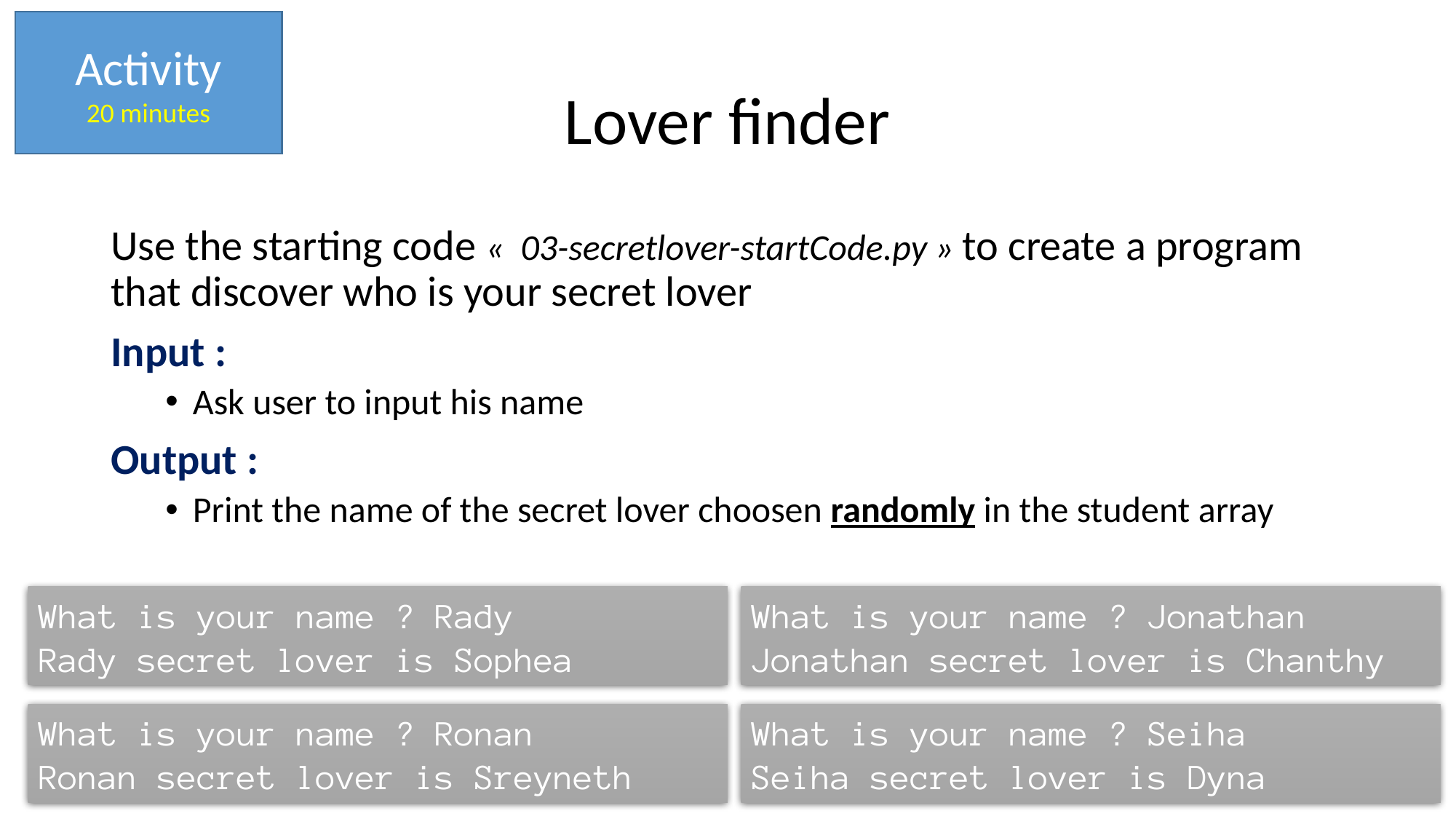

Activity
20 minutes
# Lover finder
Use the starting code «  03-secretlover-startCode.py » to create a program that discover who is your secret lover
Input :
Ask user to input his name
Output :
Print the name of the secret lover choosen randomly in the student array
What is your name ? Rady
Rady secret lover is Sophea
What is your name ? Jonathan
Jonathan secret lover is Chanthy
What is your name ? Ronan
Ronan secret lover is Sreyneth
What is your name ? Seiha
Seiha secret lover is Dyna